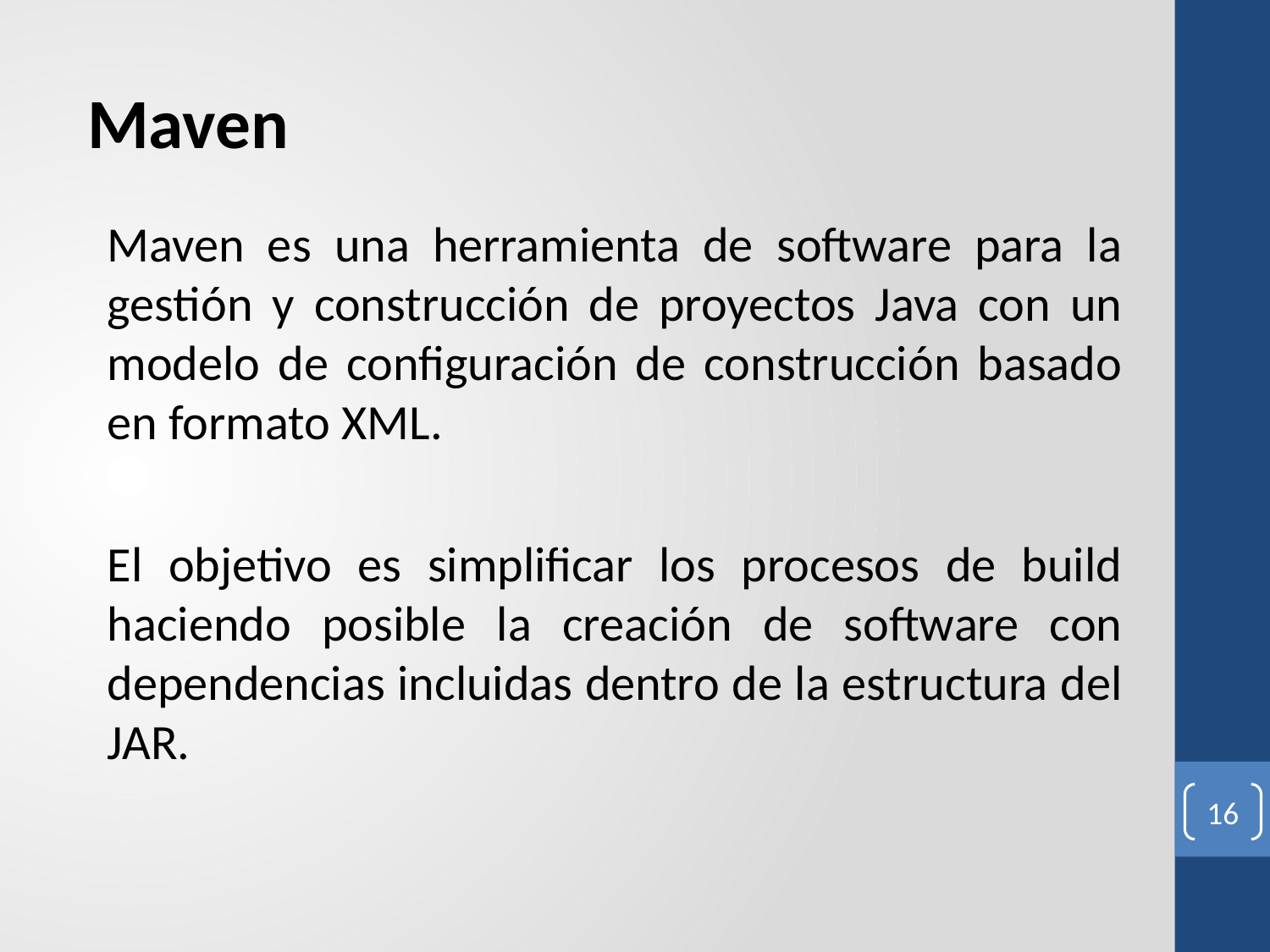

Maven
Maven es una herramienta de software para la gestión y construcción de proyectos Java con un modelo de configuración de construcción basado en formato XML.
El objetivo es simplificar los procesos de build haciendo posible la creación de software con dependencias incluidas dentro de la estructura del JAR.

16